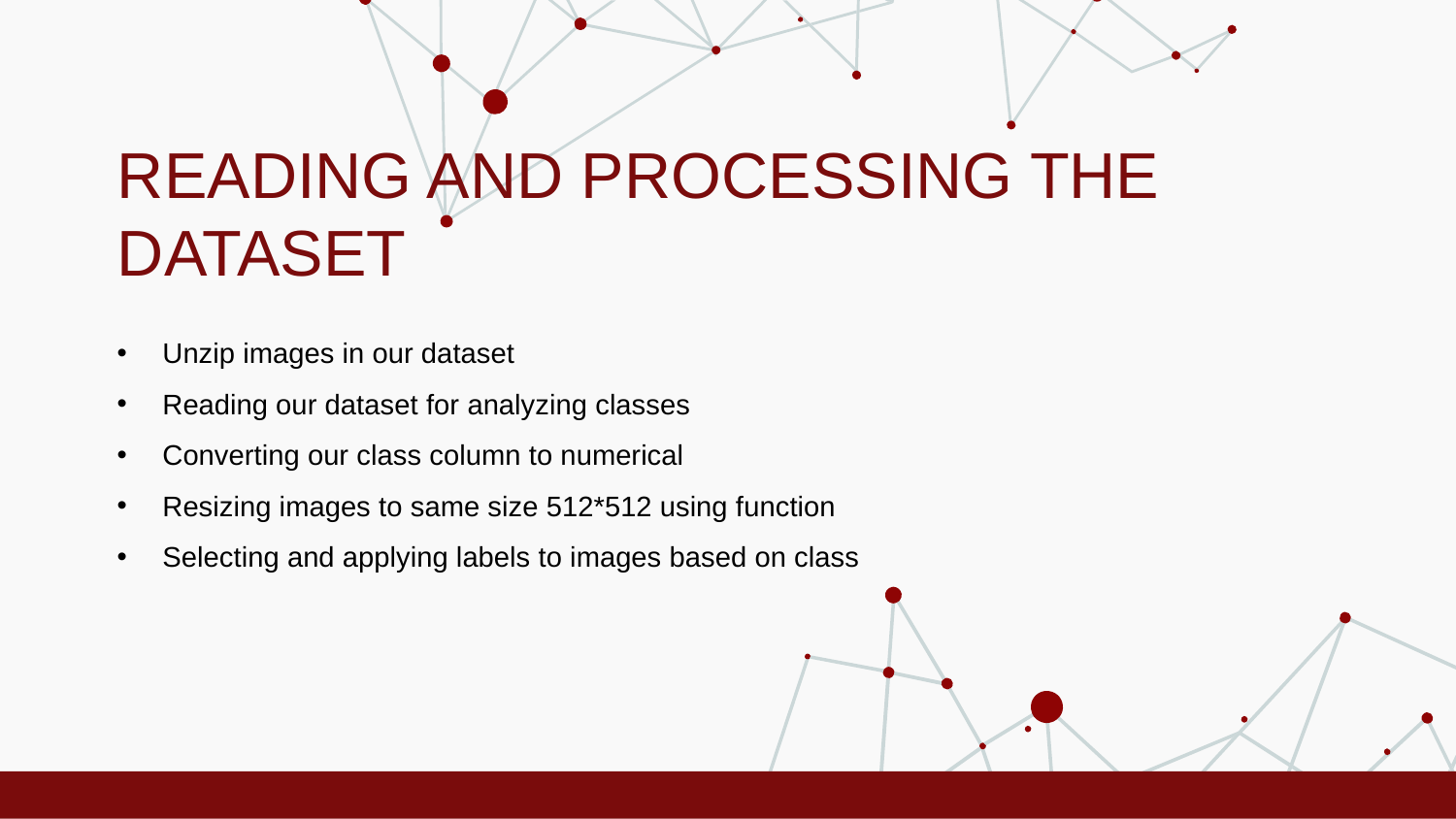

READING AND PROCESSING THE DATASET
Unzip images in our dataset
Reading our dataset for analyzing classes
Converting our class column to numerical
Resizing images to same size 512*512 using function
Selecting and applying labels to images based on class